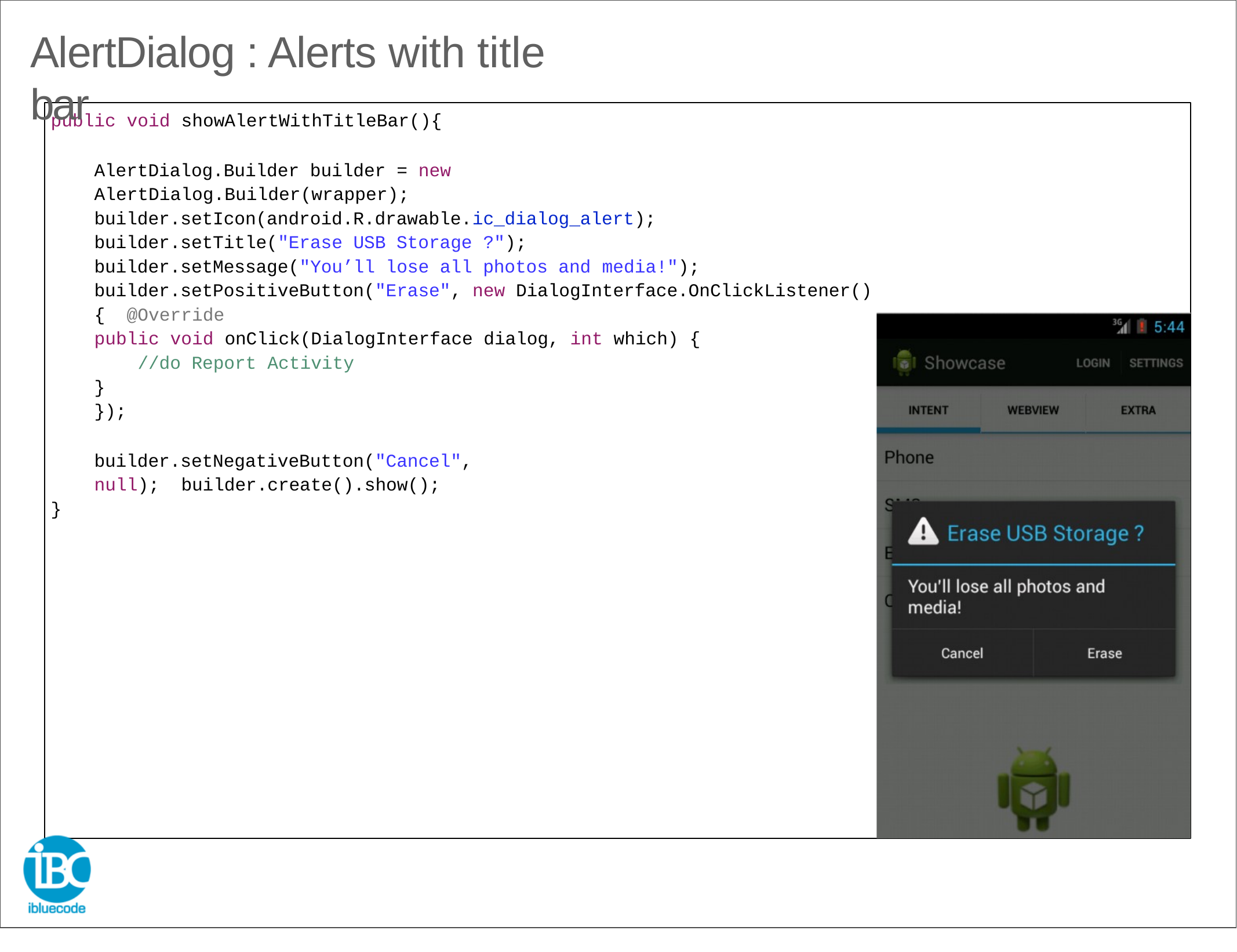

# AlertDialog : Alerts with title bar

public void showAlertWithTitleBar(){

AlertDialog.Builder builder = new AlertDialog.Builder(wrapper);  builder.setIcon(android.R.drawable.ic_dialog_alert);  builder.setTitle("Erase USB Storage ?");  builder.setMessage("You’ll lose all photos and media!");
builder.setPositiveButton("Erase", new DialogInterface.OnClickListener() {  @Override
public void onClick(DialogInterface dialog, int which) {
//do Report Activity
}
});

builder.setNegativeButton("Cancel", null);  builder.create().show();
}